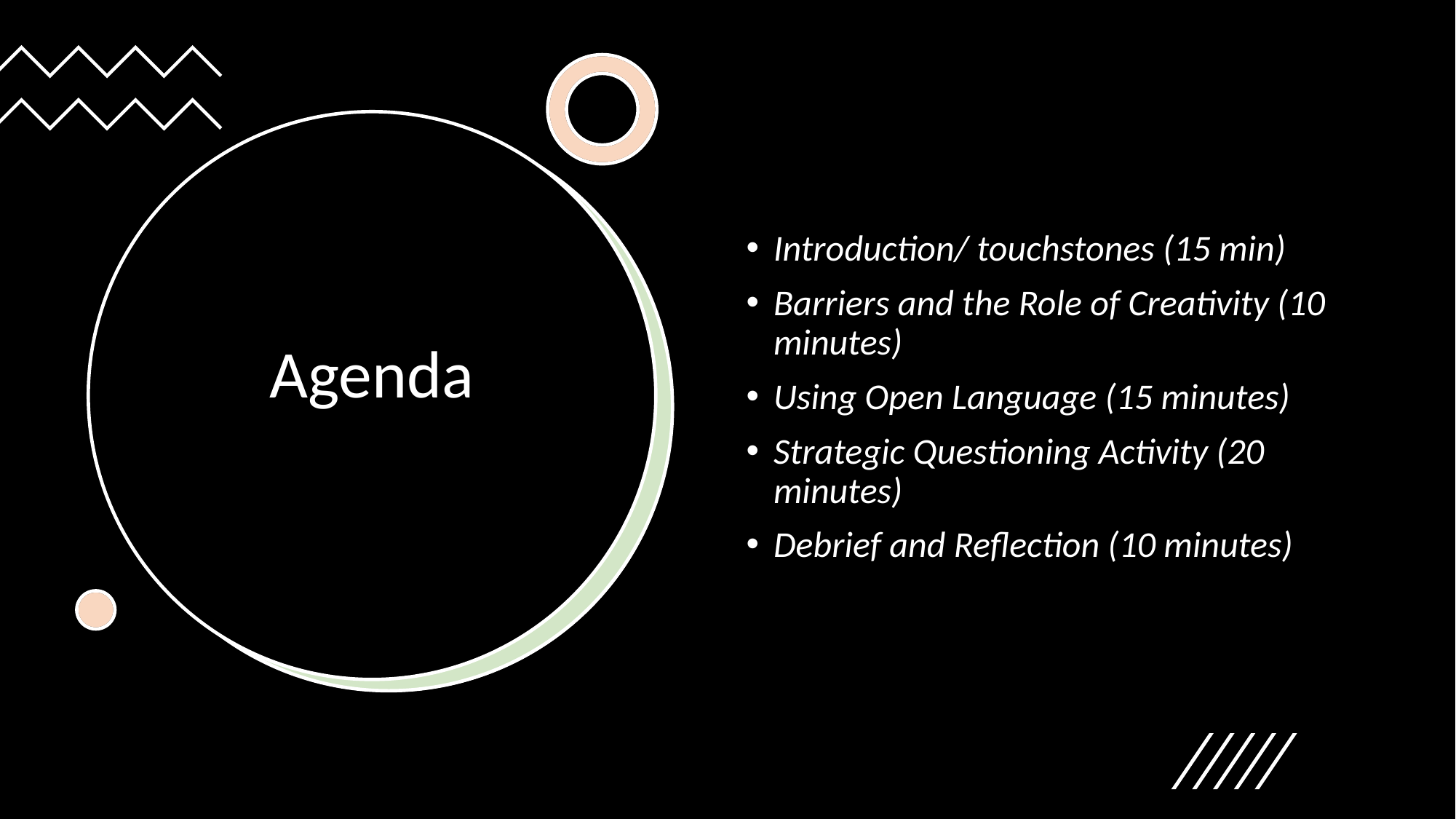

# Agenda​
Introduction/ touchstones (15 min)​
Barriers and the Role of Creativity (10 minutes)
Using Open Language (15 minutes)
Strategic Questioning Activity (20 minutes)
Debrief and Reflection (10 minutes)